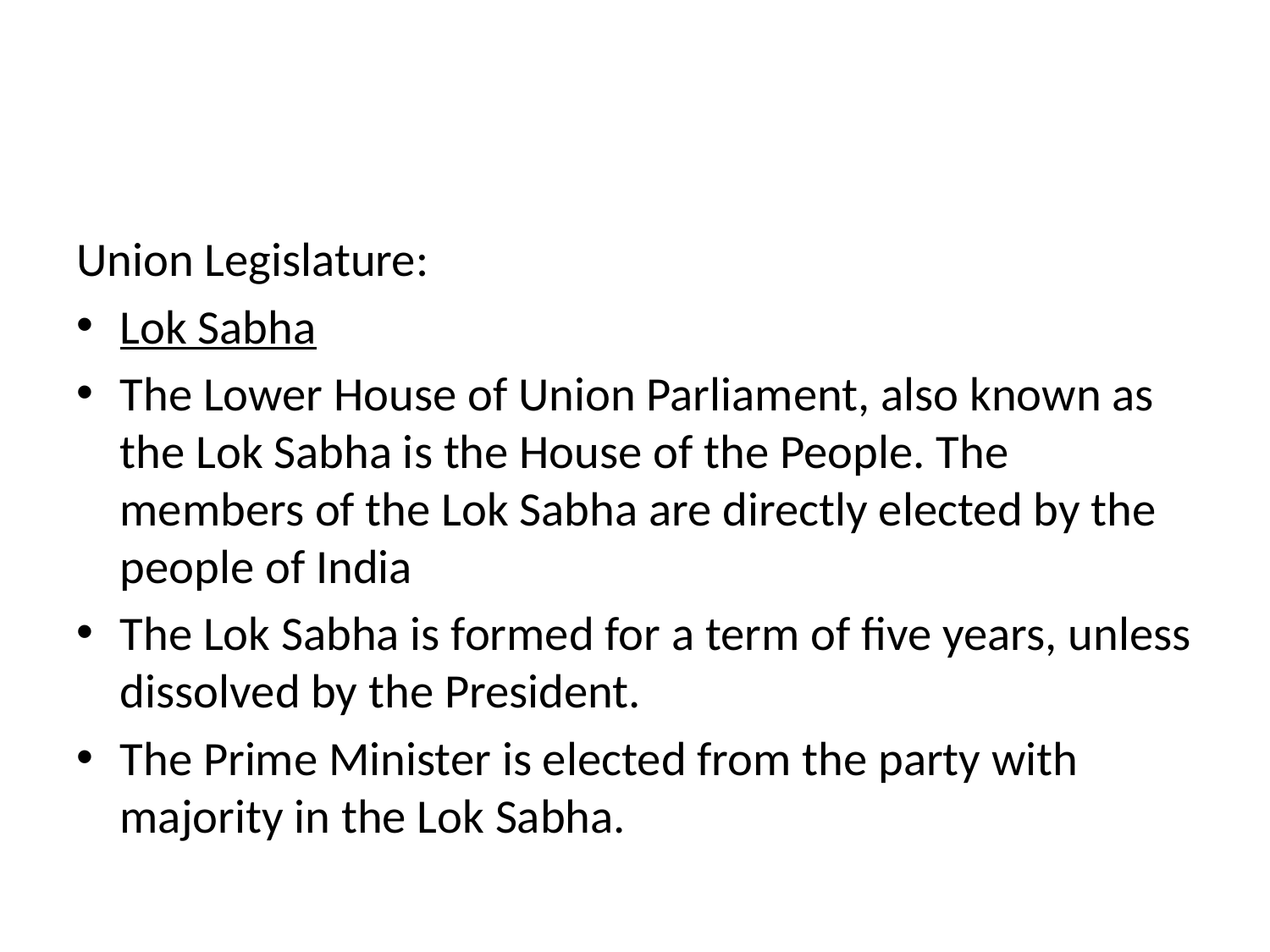

#
Union Legislature:
Lok Sabha
The Lower House of Union Parliament, also known as the Lok Sabha is the House of the People. The members of the Lok Sabha are directly elected by the people of India
The Lok Sabha is formed for a term of five years, unless dissolved by the President.
The Prime Minister is elected from the party with majority in the Lok Sabha.